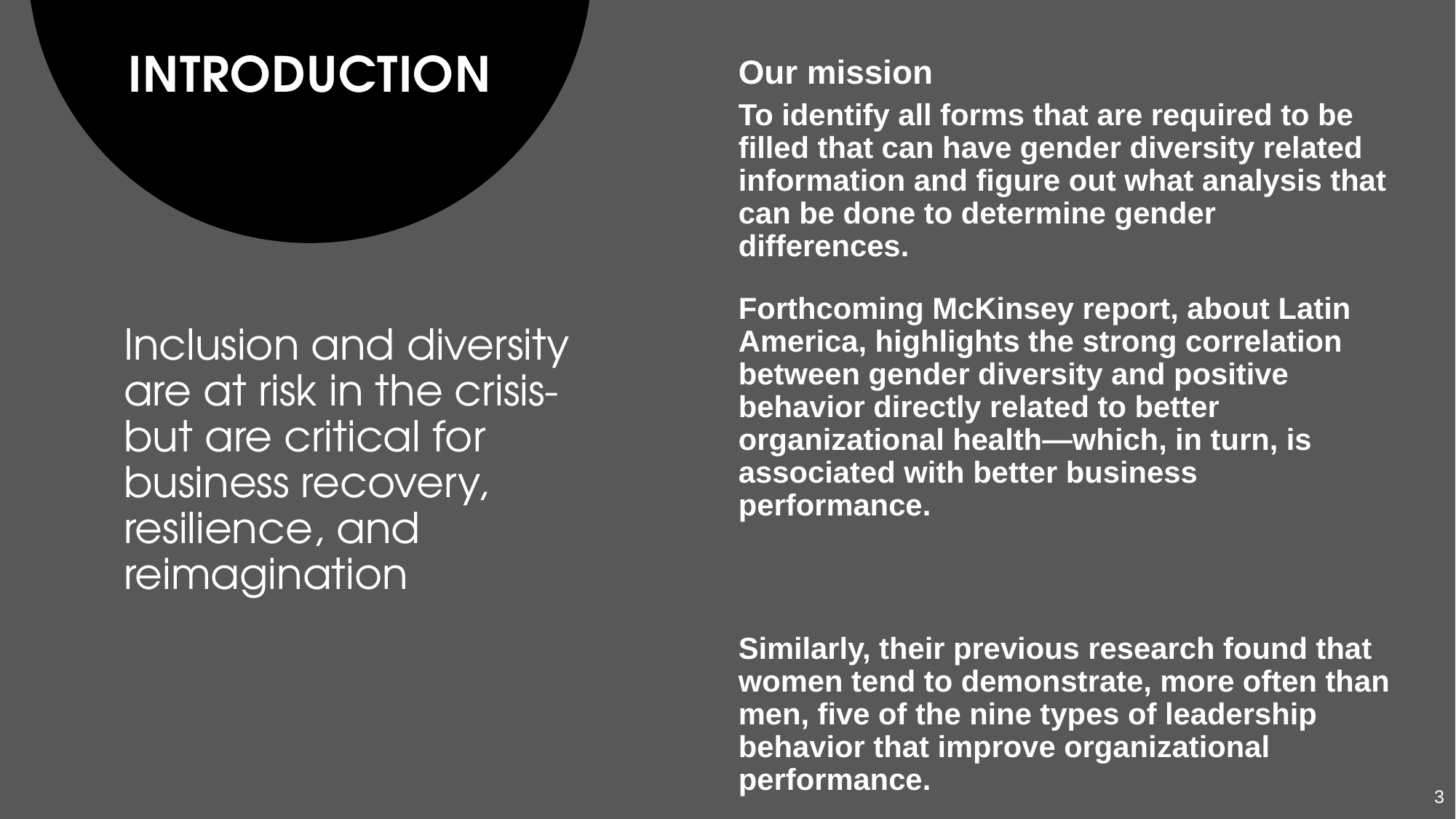

# INTRODUCTION

Our mission
To identify all forms that are required to be filled that can have gender diversity related information and figure out what analysis that can be done to determine gender differences.
Forthcoming McKinsey report, about Latin America, highlights the strong correlation between gender diversity and positive behavior directly related to better organizational health—which, in turn, is associated with better business performance.

Similarly, their previous research found that women tend to demonstrate, more often than men, five of the nine types of leadership behavior that improve organizational performance.
Inclusion and diversity are at risk in the crisis-but are critical for business recovery, resilience, and reimagination
3